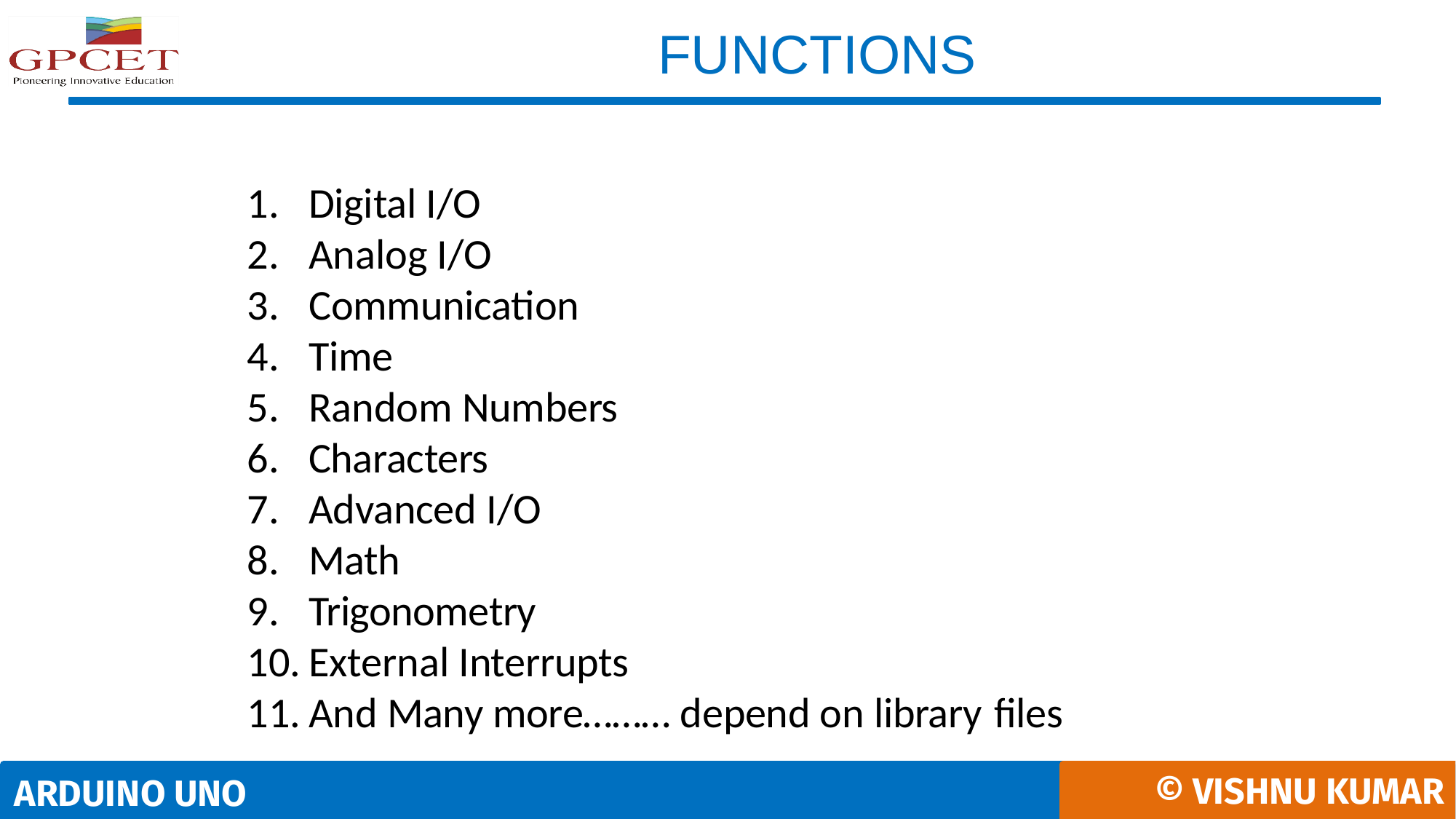

# FUNCTIONS
Digital I/O
Analog I/O
Communication
Time
Random Numbers
Characters
Advanced I/O
Math
Trigonometry
External Interrupts
And Many more……… depend on library files